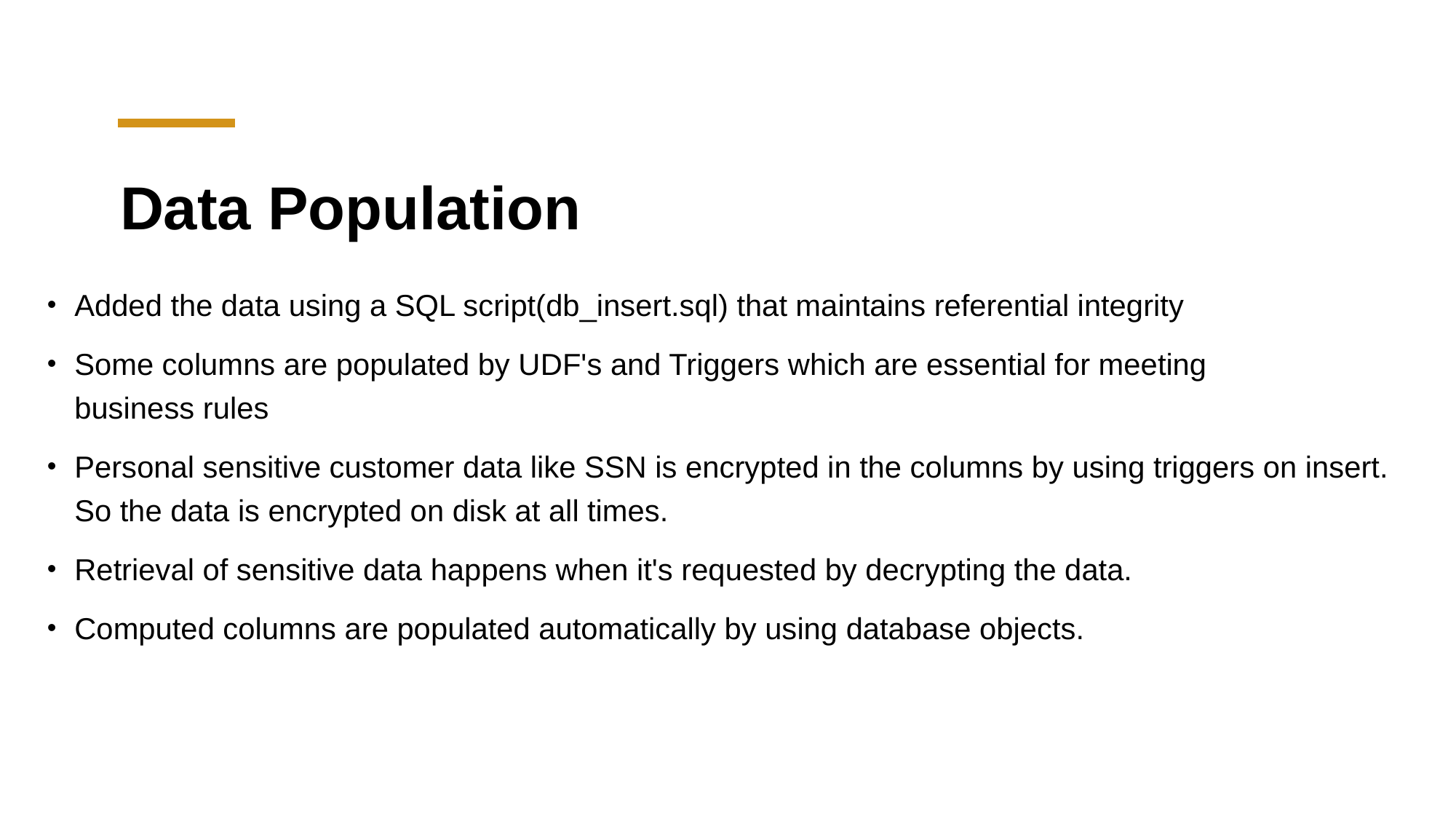

# Data Population
Added the data using a SQL script(db_insert.sql) that maintains referential integrity
Some columns are populated by UDF's and Triggers which are essential for meeting business rules
Personal sensitive customer data like SSN is encrypted in the columns by using triggers on insert. So the data is encrypted on disk at all times.
Retrieval of sensitive data happens when it's requested by decrypting the data.
Computed columns are populated automatically by using database objects.